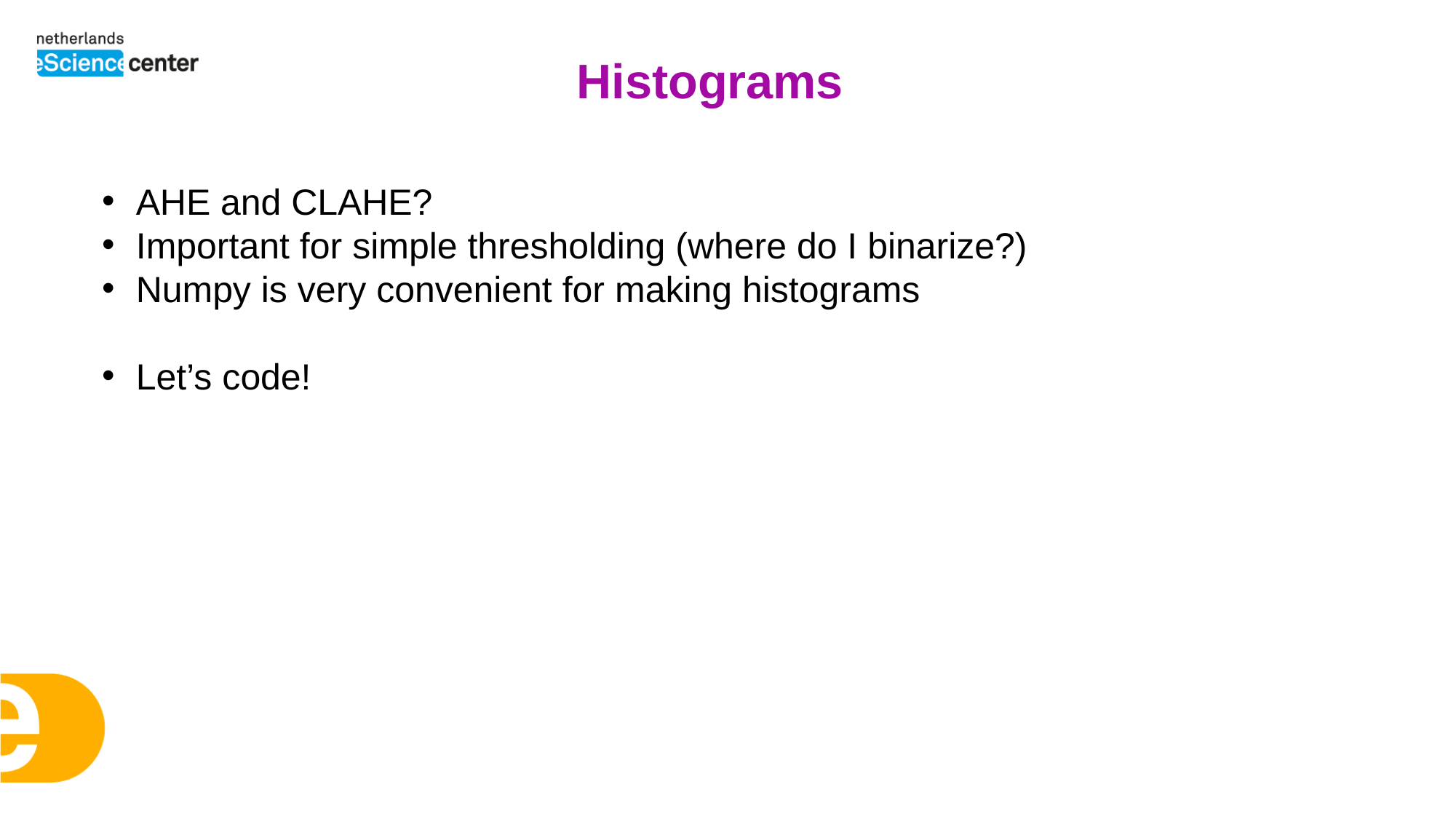

Histograms
AHE and CLAHE?
Important for simple thresholding (where do I binarize?)
Numpy is very convenient for making histograms

Let’s code!